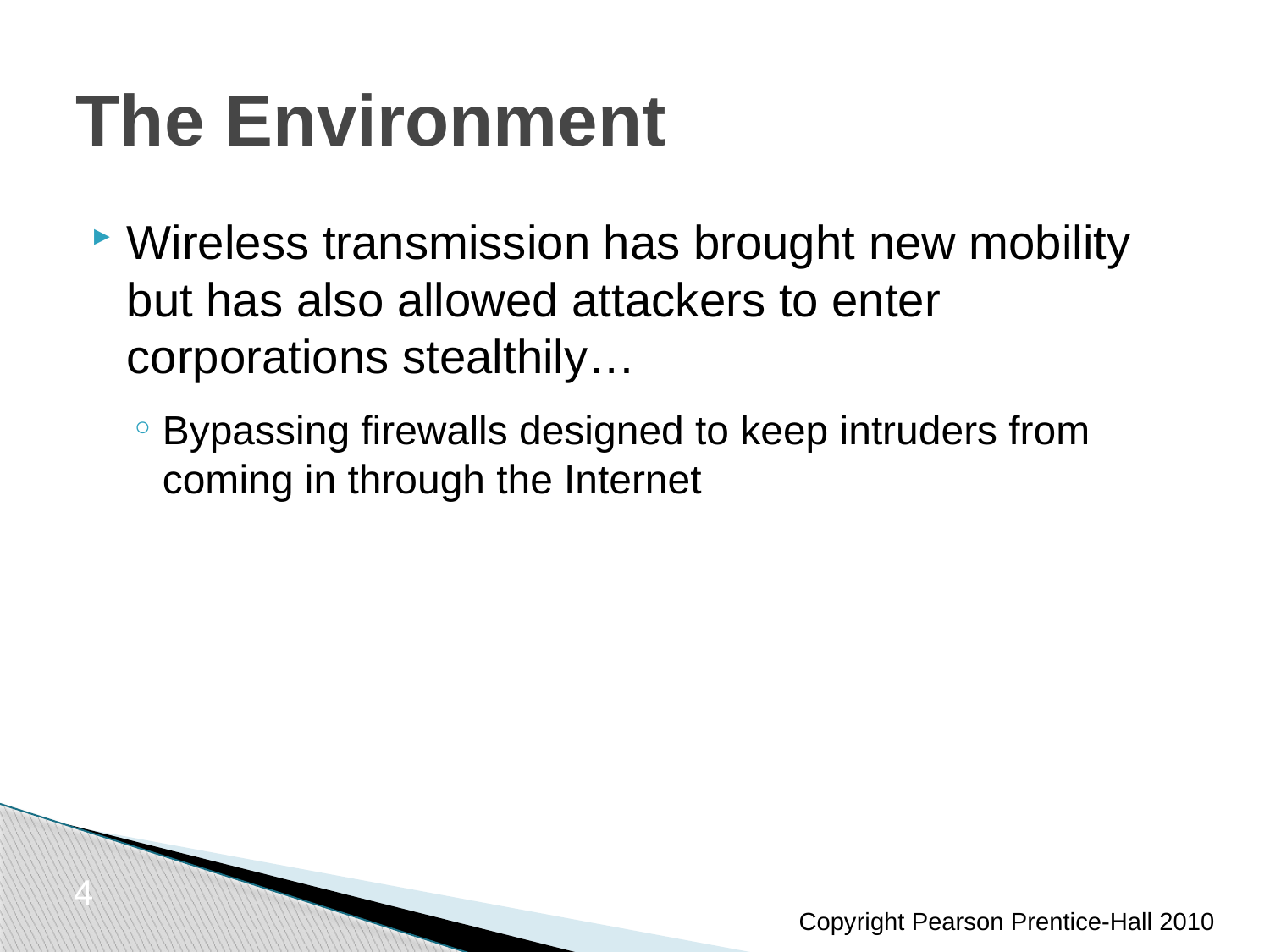

# The Environment
Wireless transmission has brought new mobility but has also allowed attackers to enter corporations stealthily…
Bypassing firewalls designed to keep intruders from coming in through the Internet
4
Copyright Pearson Prentice-Hall 2010